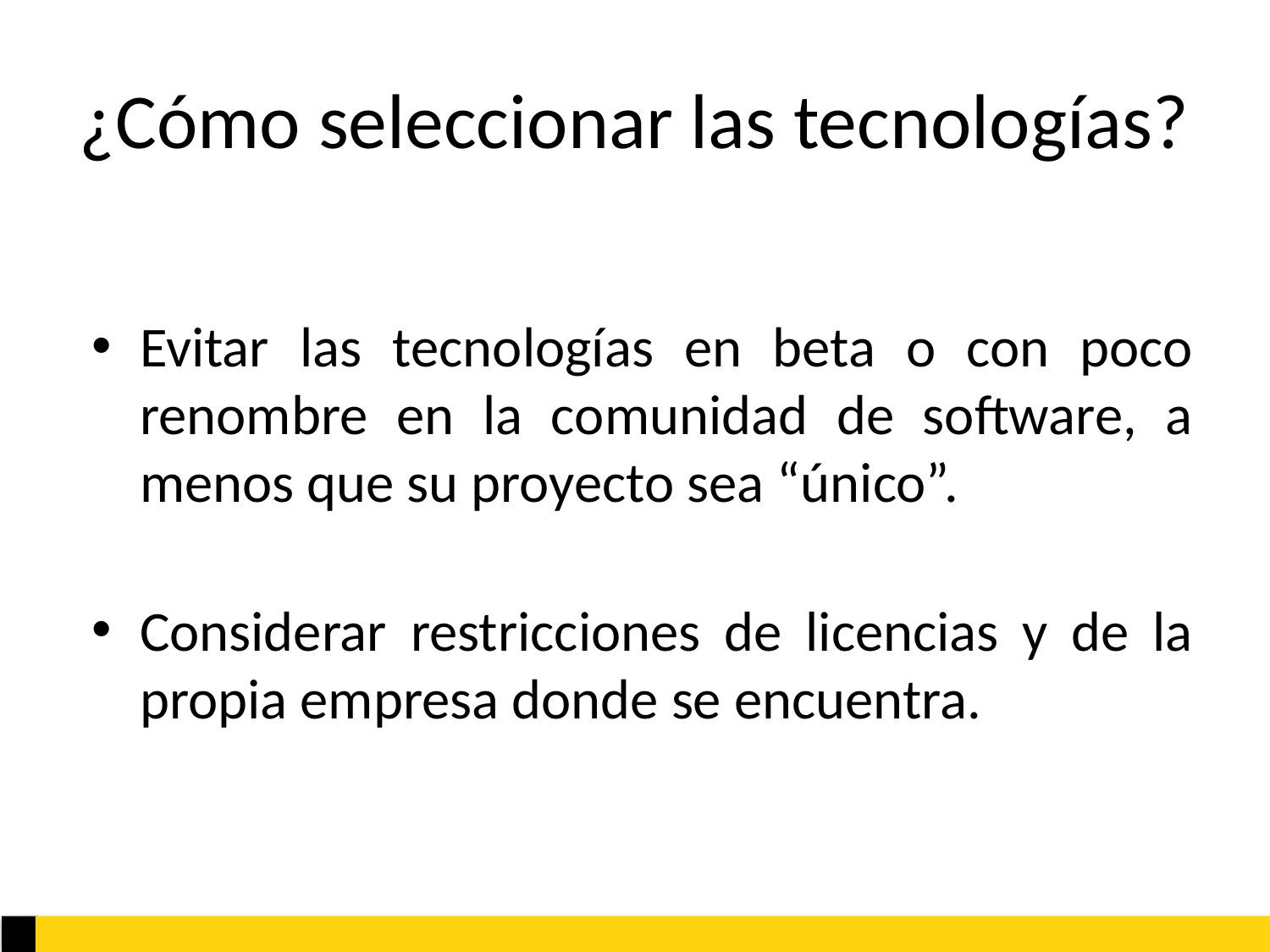

# ¿Cómo seleccionar las tecnologías?

Evitar las tecnologías en beta o con poco renombre en la comunidad de software, a menos que su proyecto sea “único”.

Considerar restricciones de licencias y de la propia empresa donde se encuentra.